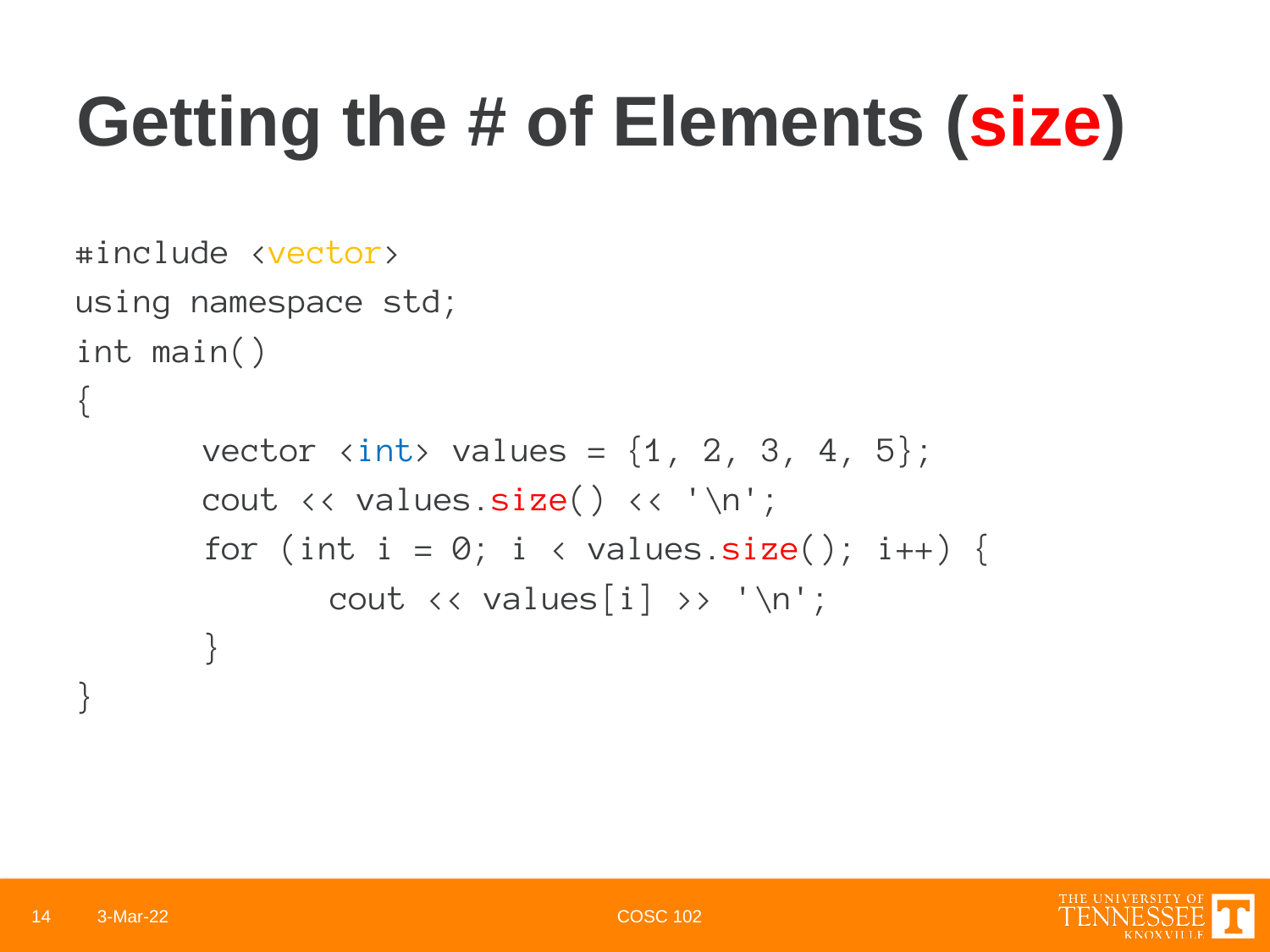

# Getting the # of Elements (size)
#include <vector>
using namespace std;
int main()
{
	vector <int> values = {1, 2, 3, 4, 5};
	cout << values.size() << '\n';
	for (int i = 0; i < values.size(); i++) {
		cout << values[i] >> '\n';
	}
}
14
3-Mar-22
COSC 102